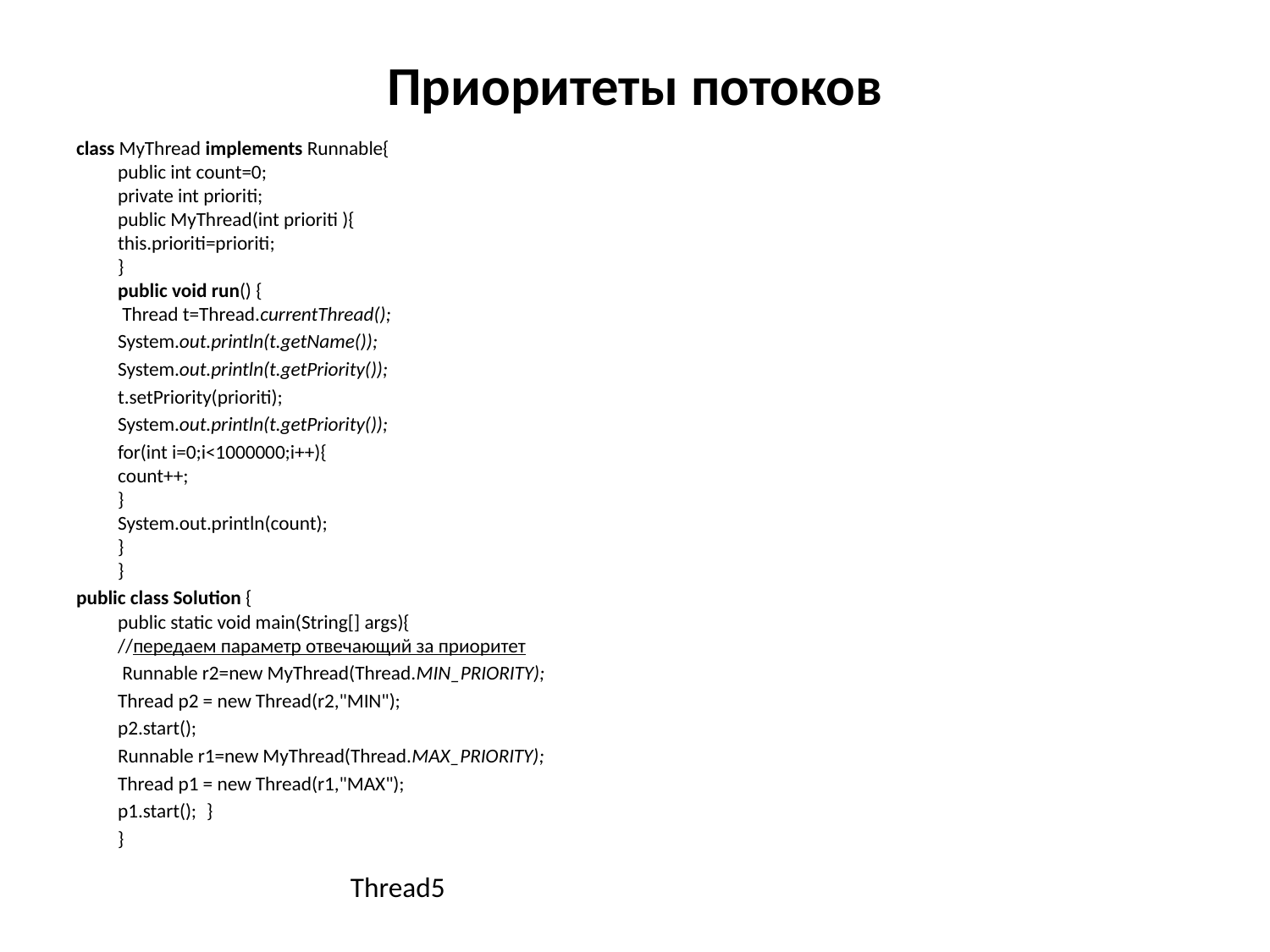

# Приоритеты потоков
class MyThread implements Runnable{
public int count=0;
private int prioriti;
public MyThread(int prioriti ){
this.prioriti=prioriti;
}
public void run() {
 Thread t=Thread.currentThread();
	System.out.println(t.getName());
	System.out.println(t.getPriority());
	t.setPriority(prioriti);
	System.out.println(t.getPriority());
	for(int i=0;i<1000000;i++){
count++;
}
	System.out.println(count);
}
}
public class Solution {
public static void main(String[] args){
//передаем параметр отвечающий за приоритет
	 Runnable r2=new MyThread(Thread.MIN_PRIORITY);
	Thread p2 = new Thread(r2,"MIN");
	p2.start();
	Runnable r1=new MyThread(Thread.MAX_PRIORITY);
	Thread p1 = new Thread(r1,"MAX");
	p1.start(); 	}
	}
Thread5